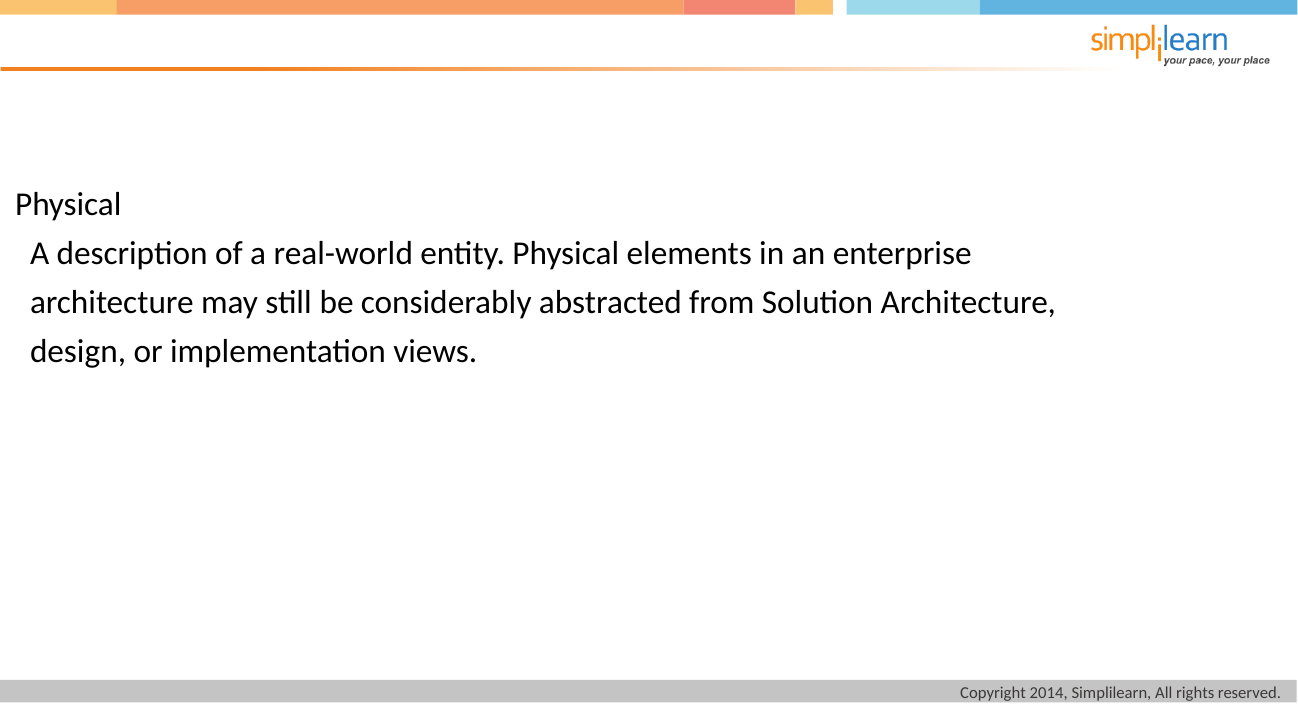

Physical
  A description of a real-world entity. Physical elements in an enterprise
  architecture may still be considerably abstracted from Solution Architecture,
  design, or implementation views.